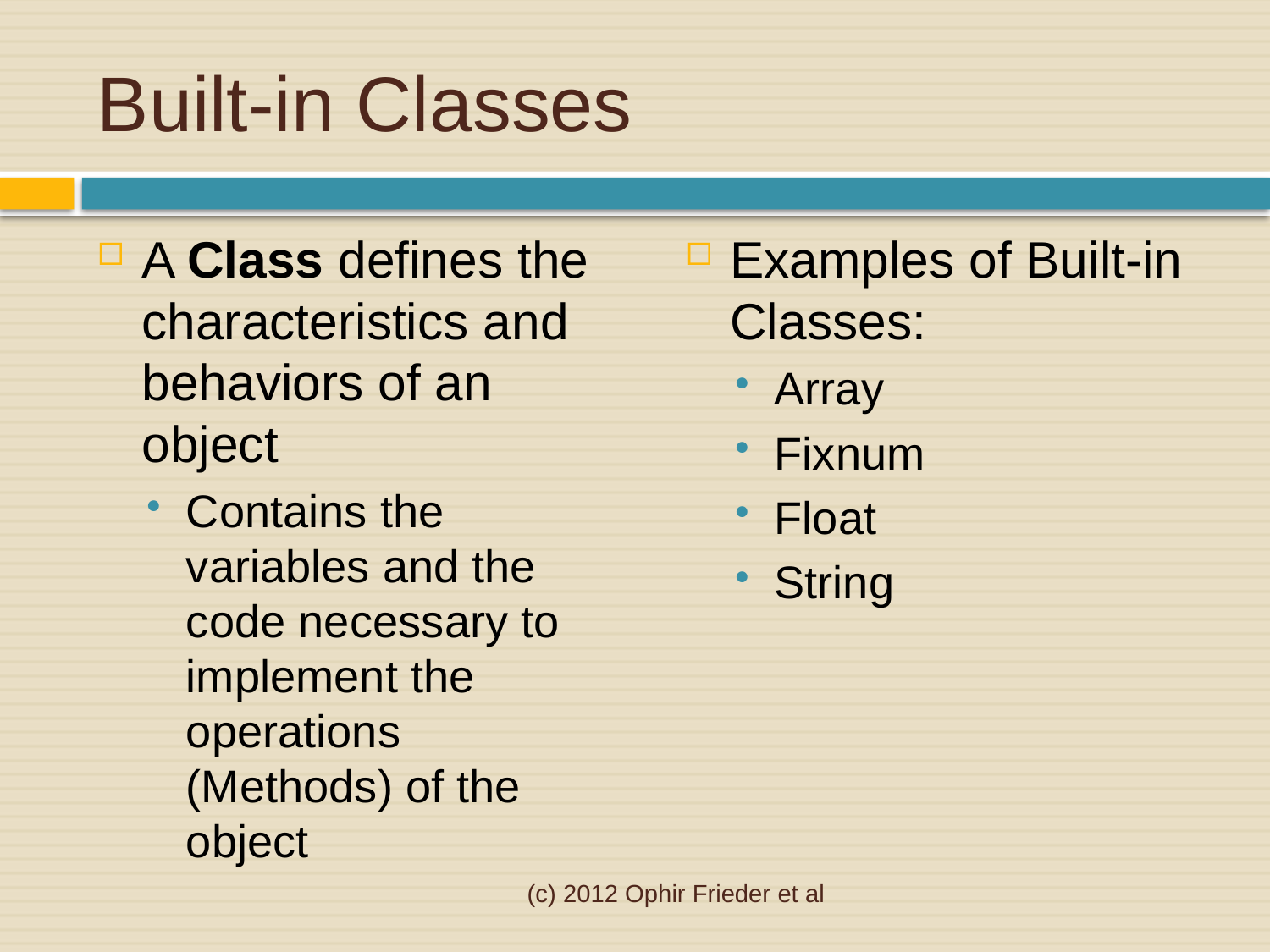

# Built-in Classes
A Class defines the characteristics and behaviors of an object
Contains the variables and the code necessary to implement the operations (Methods) of the object

Examples of Built-in Classes:
Array
Fixnum
Float
String
(c) 2012 Ophir Frieder et al